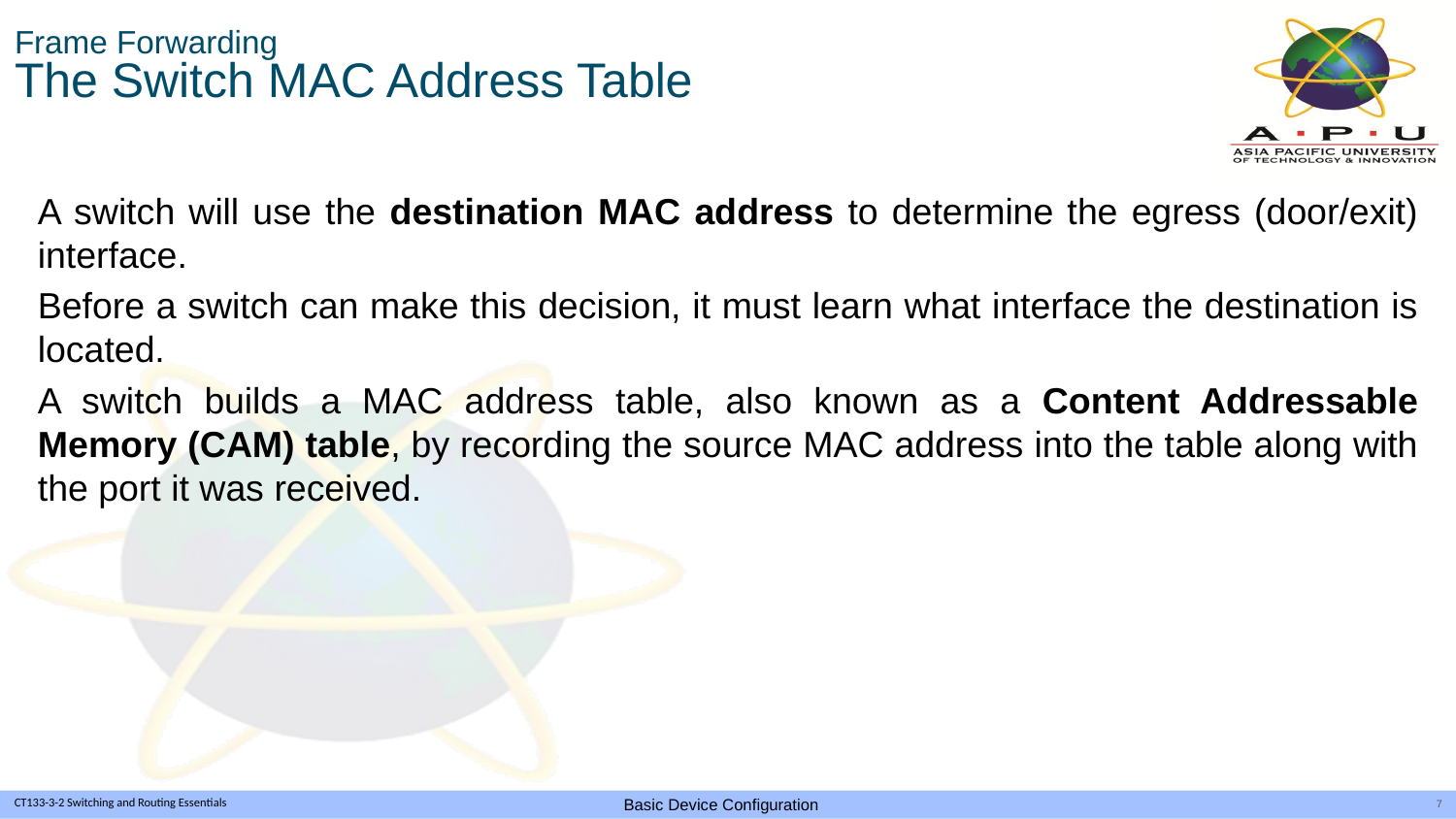

# Frame Forwarding The Switch MAC Address Table
A switch will use the destination MAC address to determine the egress (door/exit) interface.
Before a switch can make this decision, it must learn what interface the destination is located.
A switch builds a MAC address table, also known as a Content Addressable Memory (CAM) table, by recording the source MAC address into the table along with the port it was received.

7